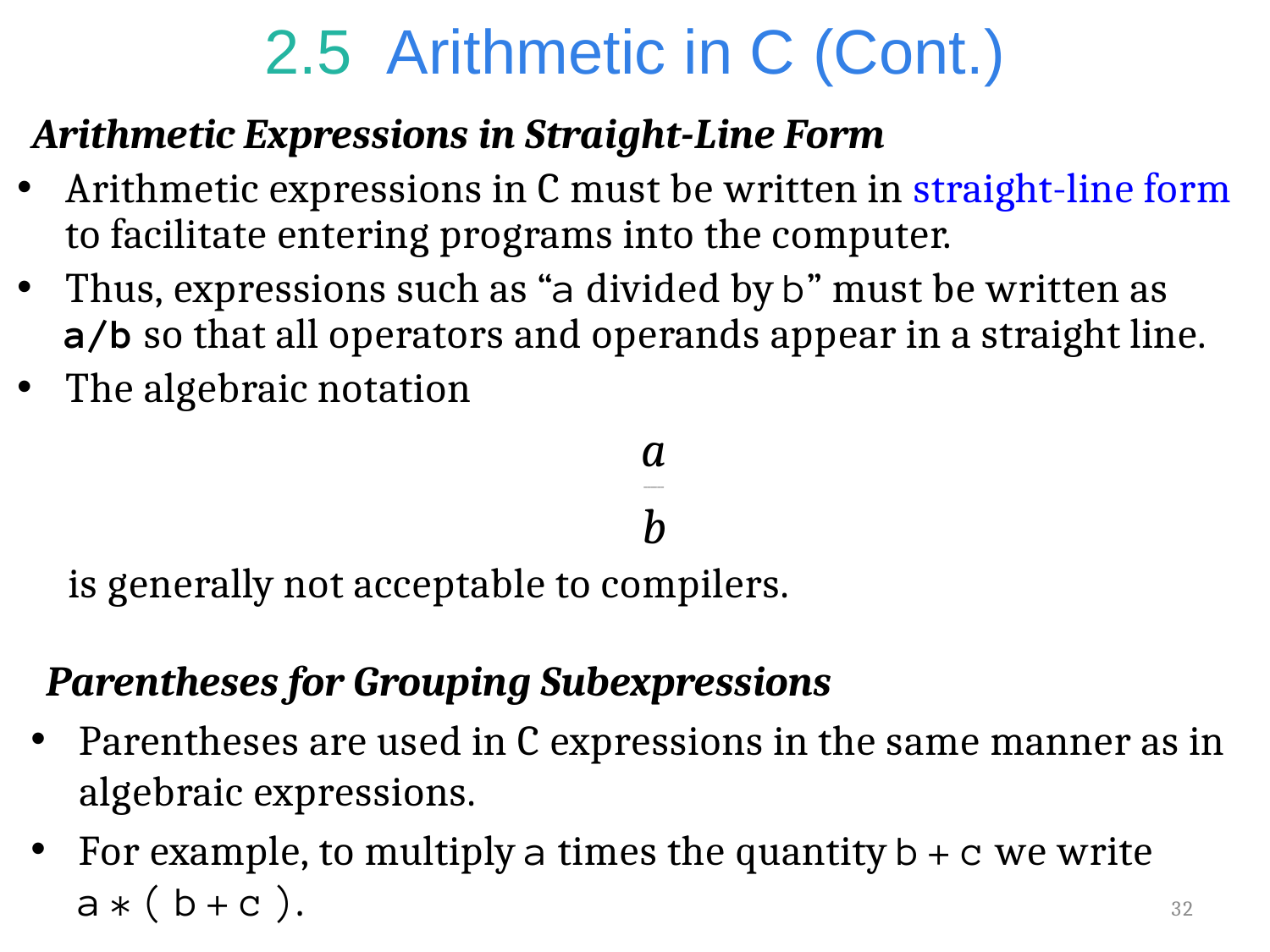

# 2.5  Arithmetic in C (Cont.)
Arithmetic Expressions in Straight-Line Form
Arithmetic expressions in C must be written in straight-line form to facilitate entering programs into the computer.
Thus, expressions such as “a divided by b” must be written as a/b so that all operators and operands appear in a straight line.
The algebraic notation
a
______
b
is generally not acceptable to compilers.
Parentheses for Grouping Subexpressions
Parentheses are used in C expressions in the same manner as in algebraic expressions.
For example, to multiply a times the quantity b + c we write a * ( b + c ).
32